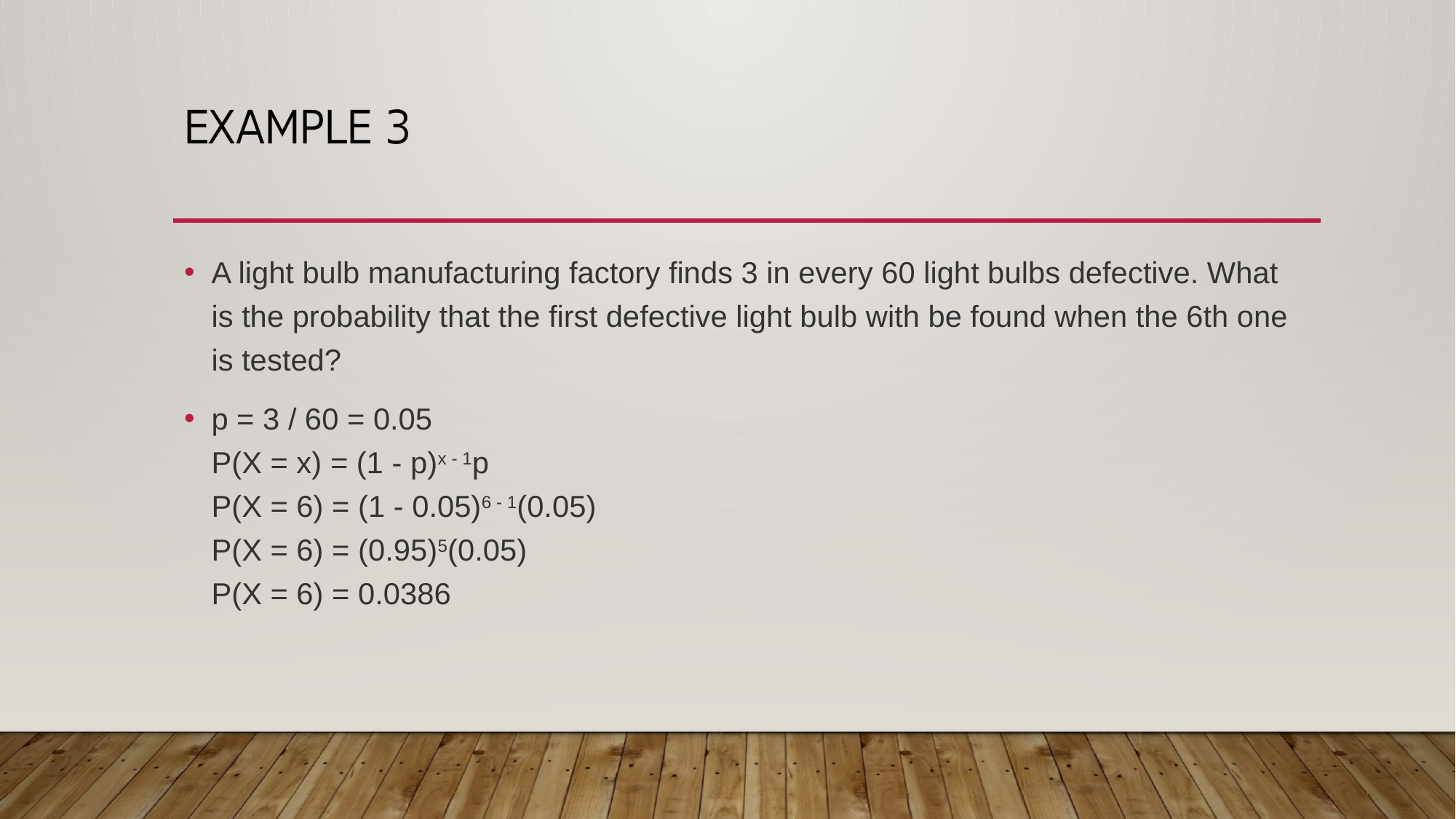

# EXAMPLE 3
A light bulb manufacturing factory finds 3 in every 60 light bulbs defective. What is the probability that the first defective light bulb with be found when the 6th one is tested?
p = 3 / 60 = 0.05
P(X = x) = (1 - p)x - 1p
P(X = 6) = (1 - 0.05)6 - 1(0.05)
P(X = 6) = (0.95)5(0.05)
P(X = 6) = 0.0386